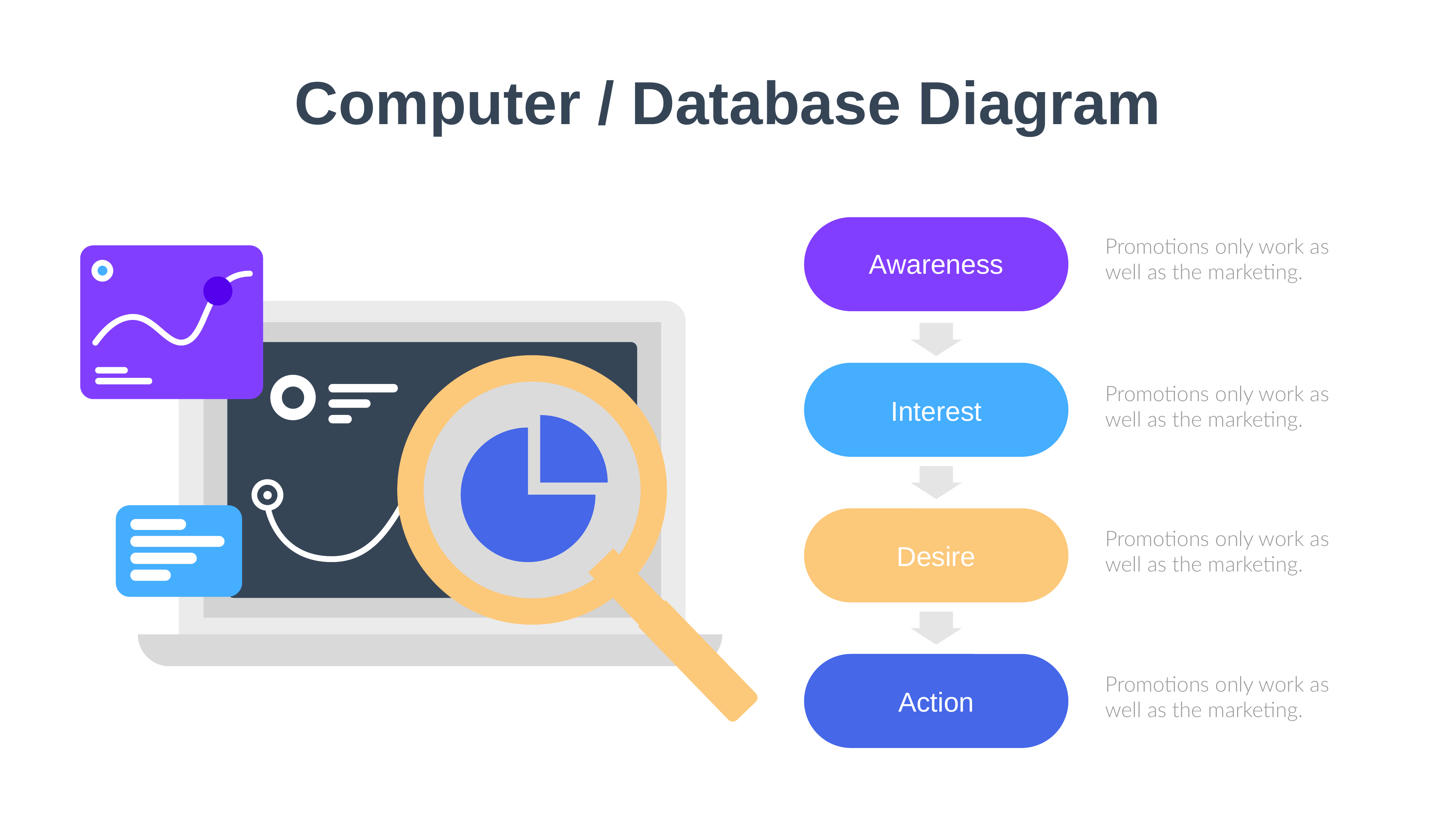

Computer / Database Diagram

Promotions only work as well as the marketing.
Awareness

Promotions only work as well as the marketing.

Interest

Promotions only work as well as the marketing.

Desire

Promotions only work as well as the marketing.
Action